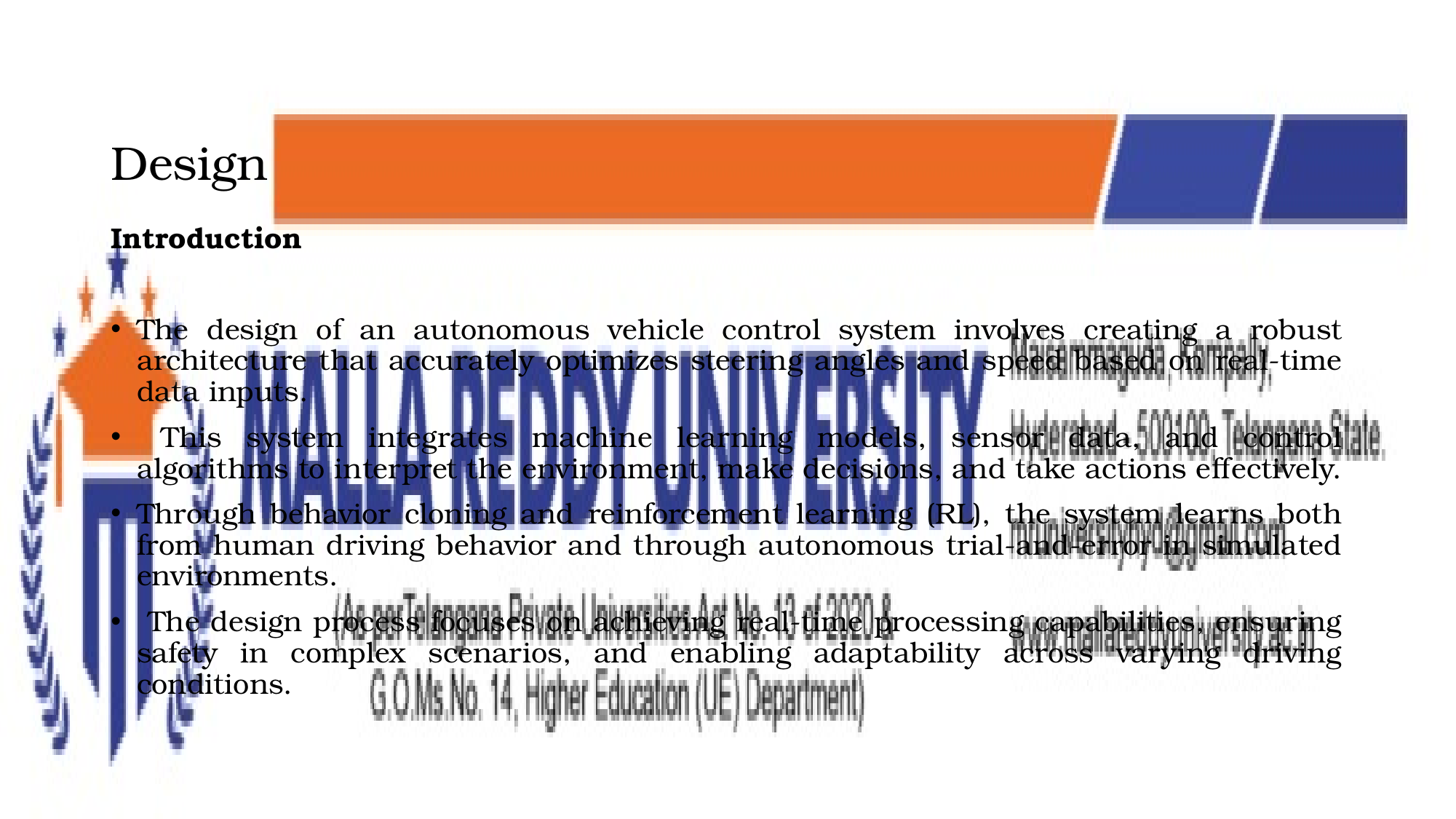

# Design
Introduction

The design of an autonomous vehicle control system involves creating a robust architecture that accurately optimizes steering angles and speed based on real-time data inputs.
 This system integrates machine learning models, sensor data, and control algorithms to interpret the environment, make decisions, and take actions effectively.
Through behavior cloning and reinforcement learning (RL), the system learns both from human driving behavior and through autonomous trial-and-error in simulated environments.
 The design process focuses on achieving real-time processing capabilities, ensuring safety in complex scenarios, and enabling adaptability across varying driving conditions.